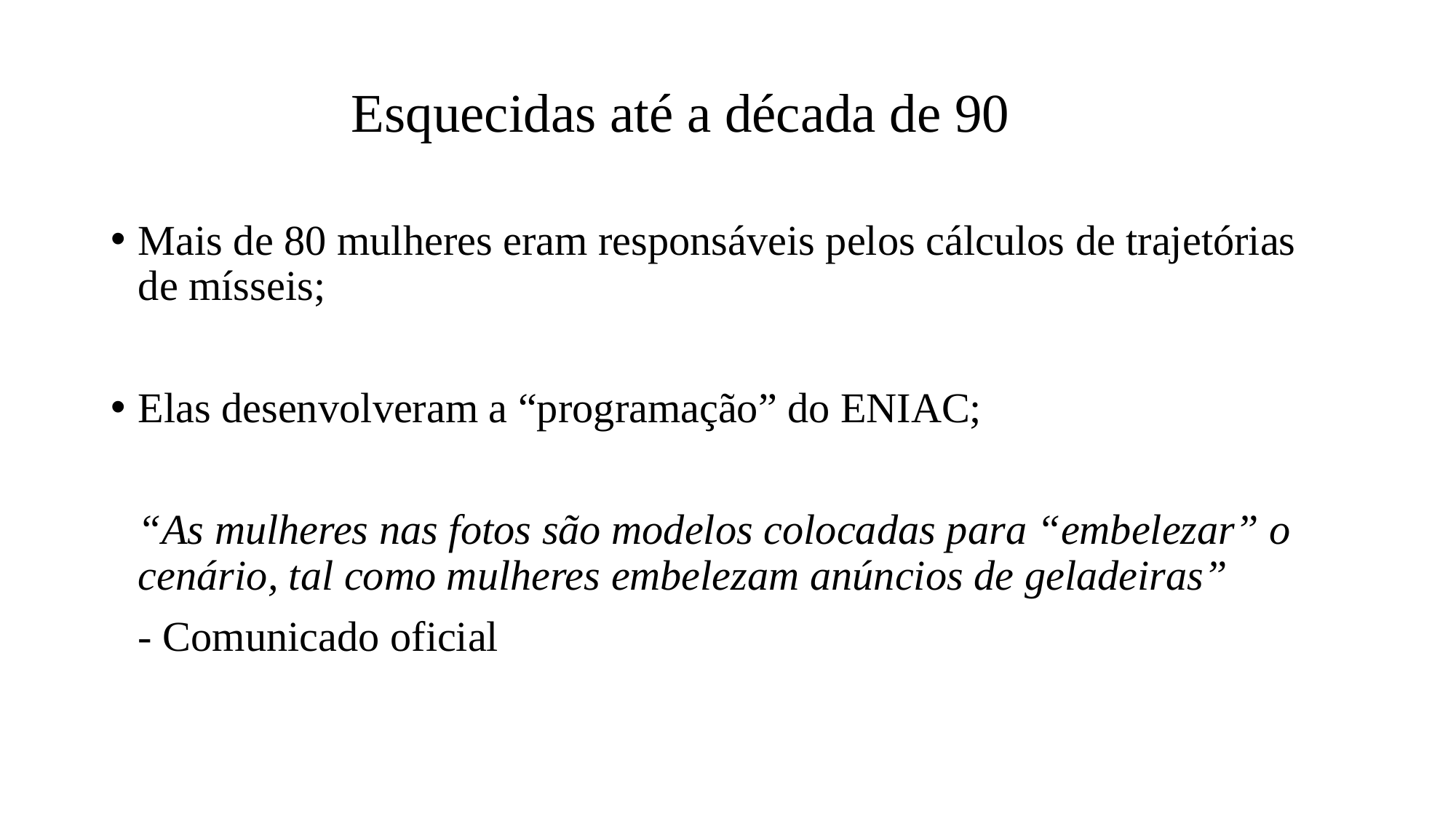

Esquecidas até a década de 90
Mais de 80 mulheres eram responsáveis pelos cálculos de trajetórias de mísseis;

Elas desenvolveram a “programação” do ENIAC;

“As mulheres nas fotos são modelos colocadas para “embelezar” o cenário, tal como mulheres embelezam anúncios de geladeiras”
- Comunicado oficial